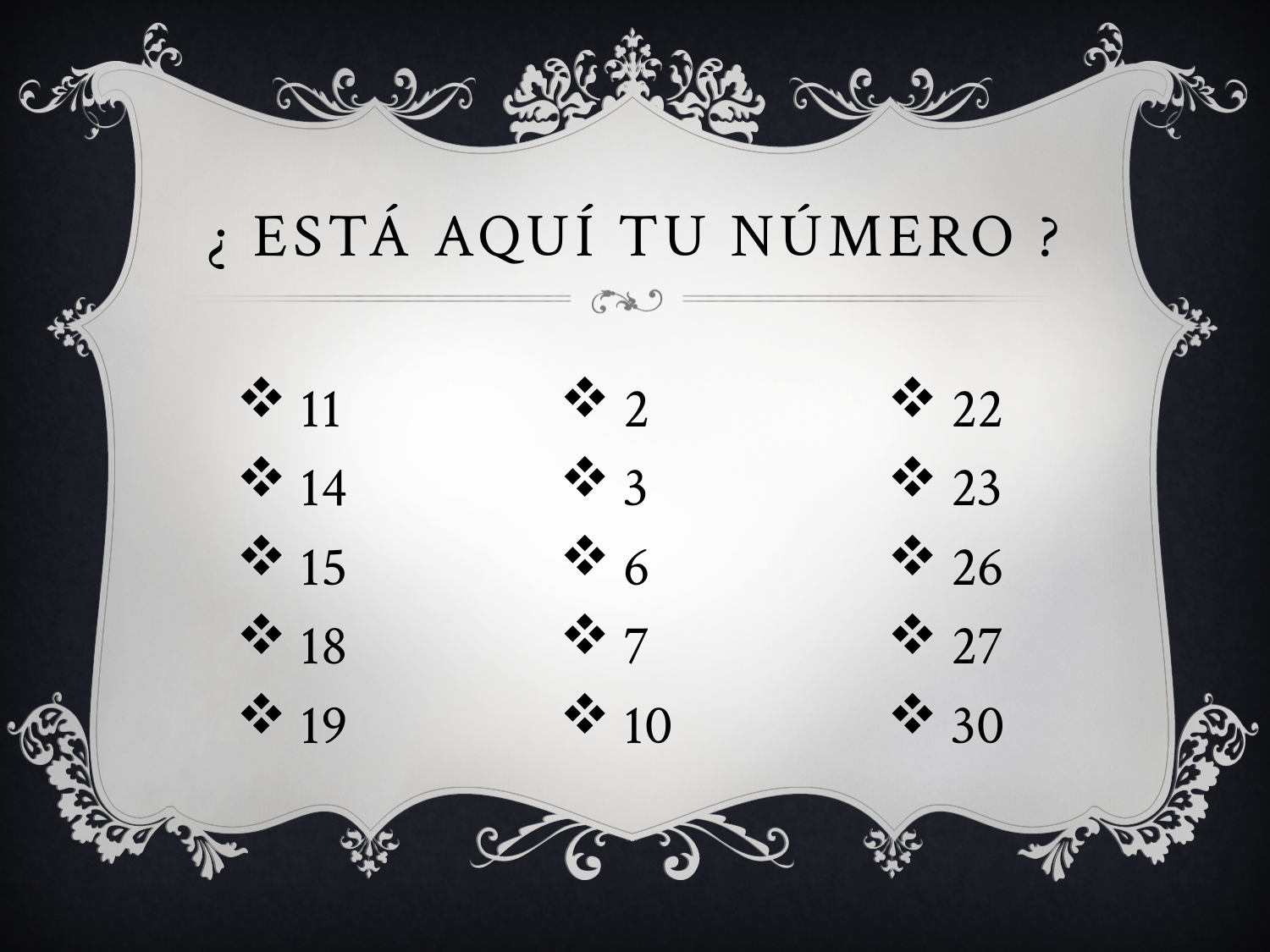

# ¿ está aquí tu número ?
2
3
6
7
10
22
23
26
27
30
11
14
15
18
19